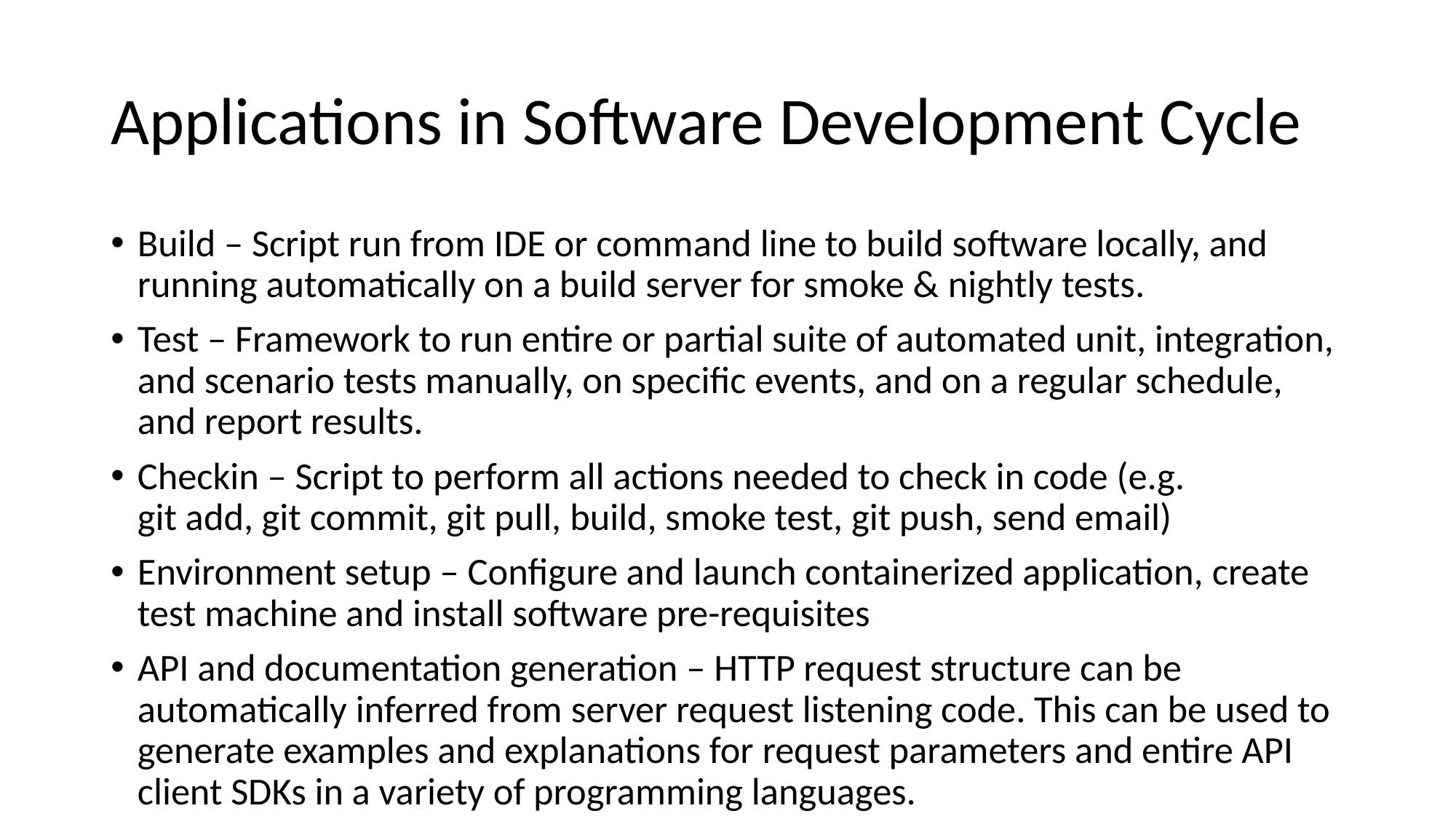

# Applications in Software Development Cycle
Build – Script run from IDE or command line to build software locally, and running automatically on a build server for smoke & nightly tests.
Test – Framework to run entire or partial suite of automated unit, integration, and scenario tests manually, on specific events, and on a regular schedule, and report results.
Checkin – Script to perform all actions needed to check in code (e.g.
git add, git commit, git pull, build, smoke test, git push, send email)
Environment setup – Configure and launch containerized application, create test machine and install software pre-requisites
API and documentation generation – HTTP request structure can be automatically inferred from server request listening code. This can be used to generate examples and explanations for request parameters and entire API client SDKs in a variety of programming languages.